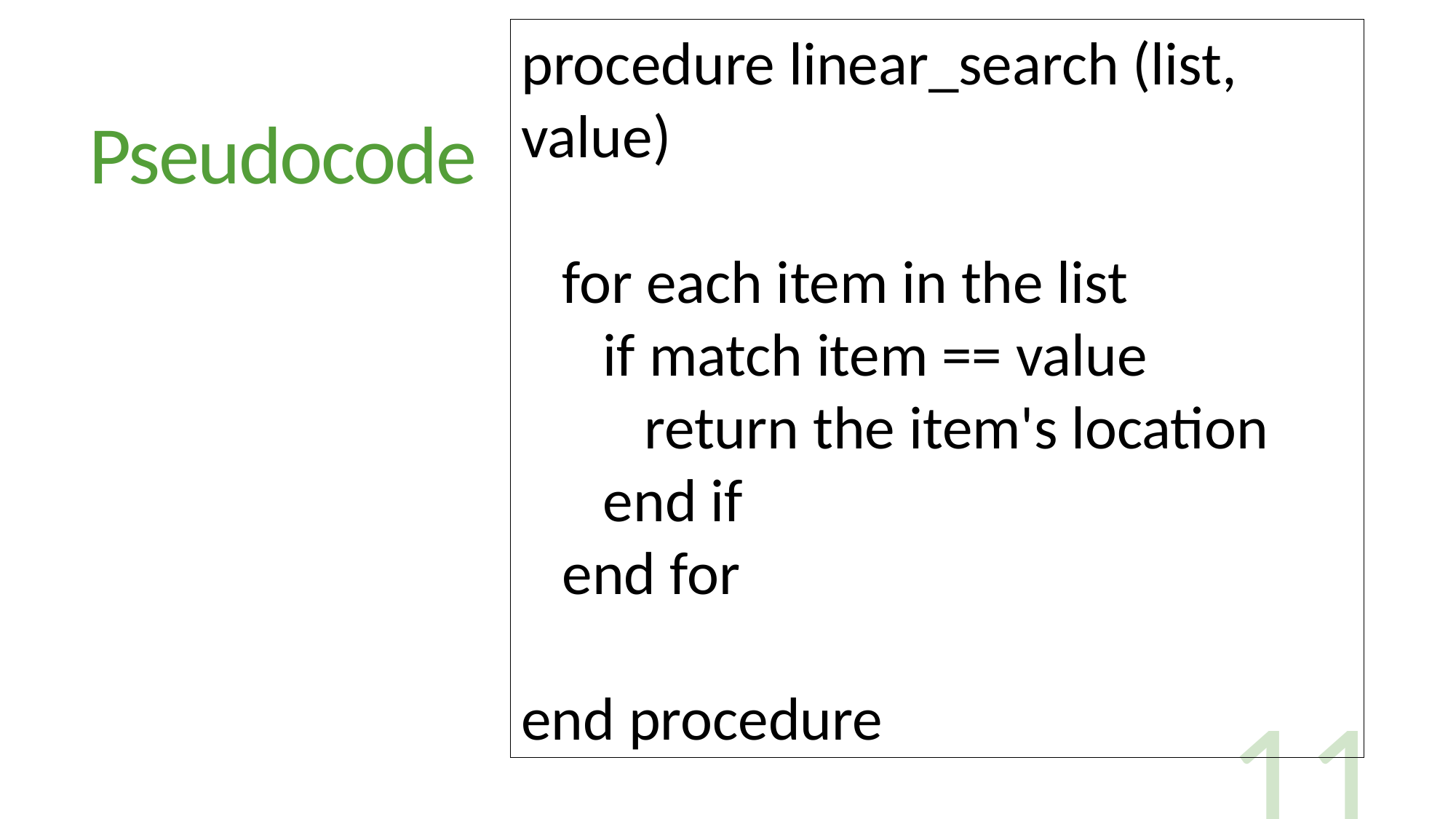

procedure linear_search (list, value)

   for each item in the list
      if match item == value
         return the item's location
      end if
   end for

end procedure
# Pseudocode
11